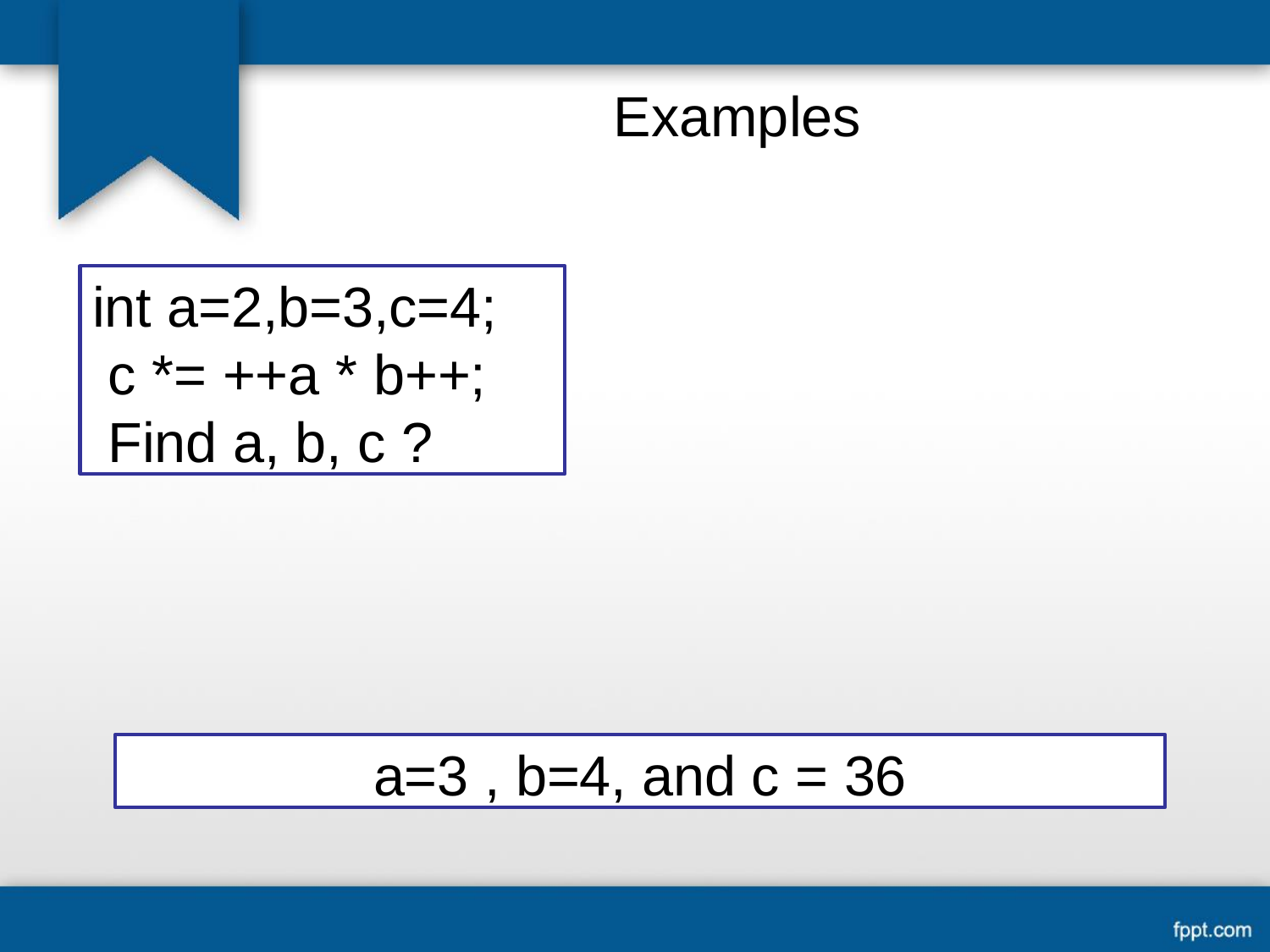

# Examples
int a=2,b=3,c=4;  c *= ++a * b++;  Find a, b, c ?
a=3 , b=4, and c = 36